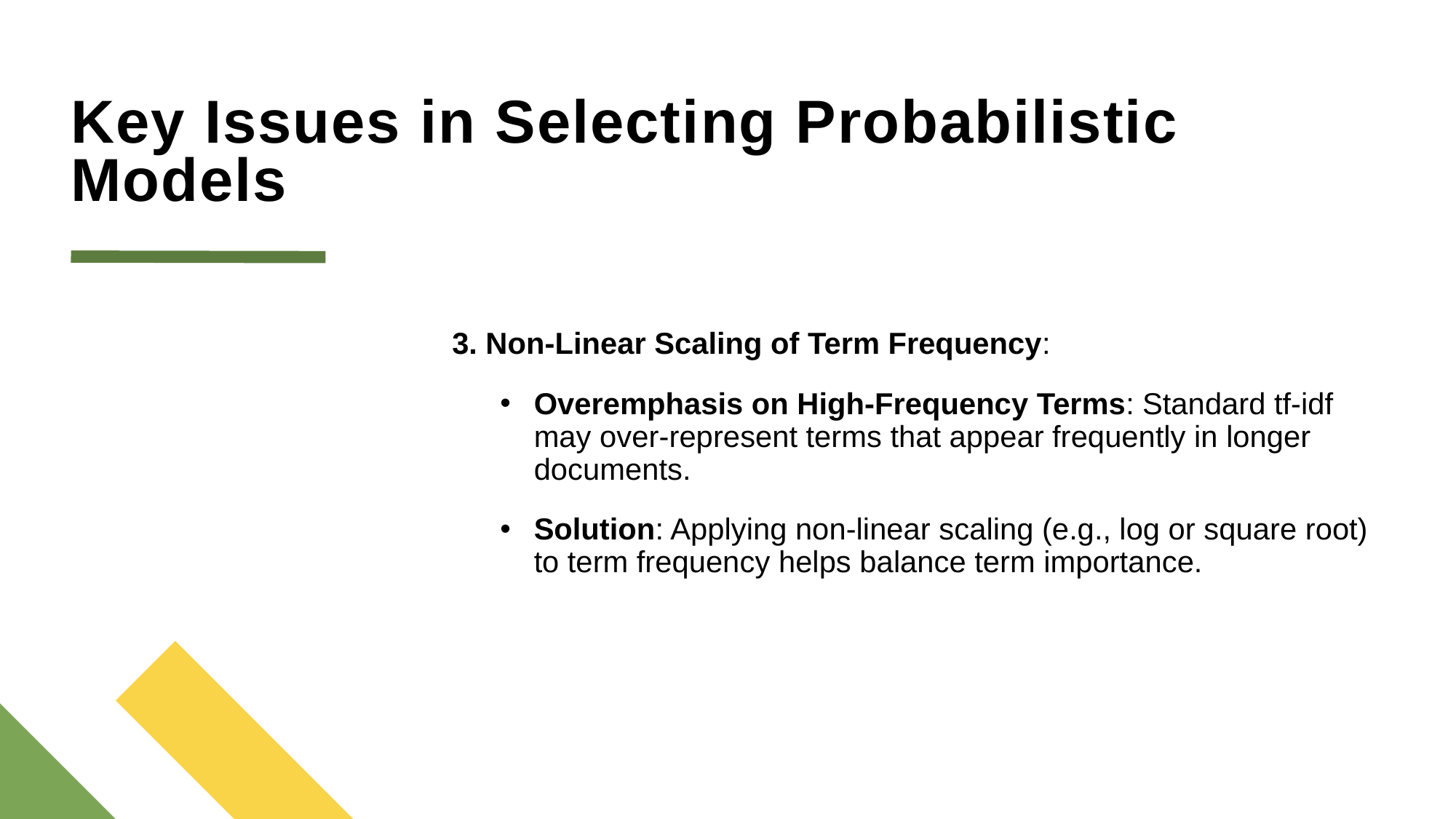

# Key Issues in Selecting Probabilistic Models
3. Non-Linear Scaling of Term Frequency:
Overemphasis on High-Frequency Terms: Standard tf-idf may over-represent terms that appear frequently in longer documents.
Solution: Applying non-linear scaling (e.g., log or square root) to term frequency helps balance term importance.